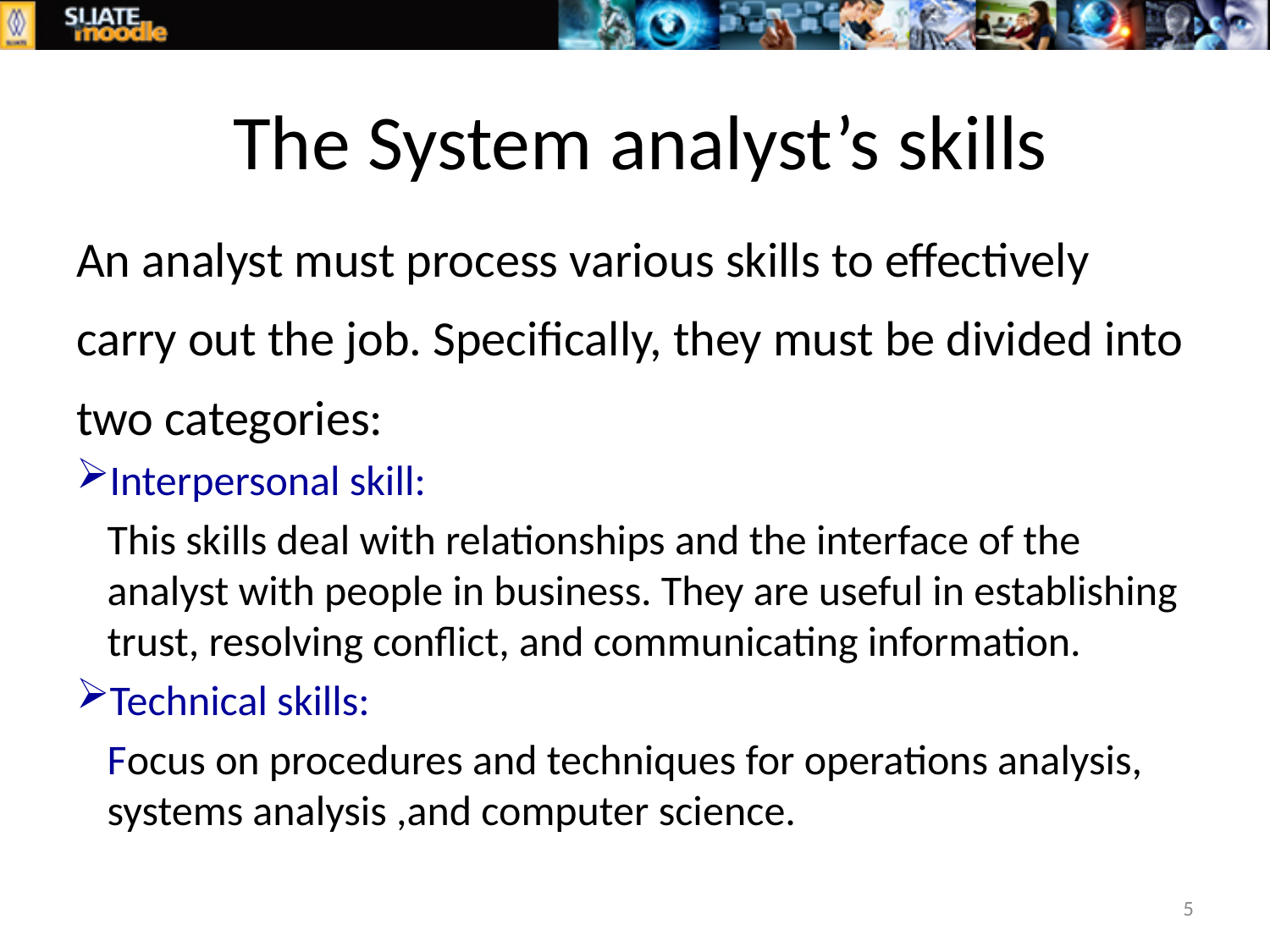

# The System analyst’s skills
An analyst must process various skills to effectively carry out the job. Specifically, they must be divided into two categories:
Interpersonal skill:
	This skills deal with relationships and the interface of the analyst with people in business. They are useful in establishing trust, resolving conflict, and communicating information.
Technical skills:
	Focus on procedures and techniques for operations analysis, systems analysis ,and computer science.
5